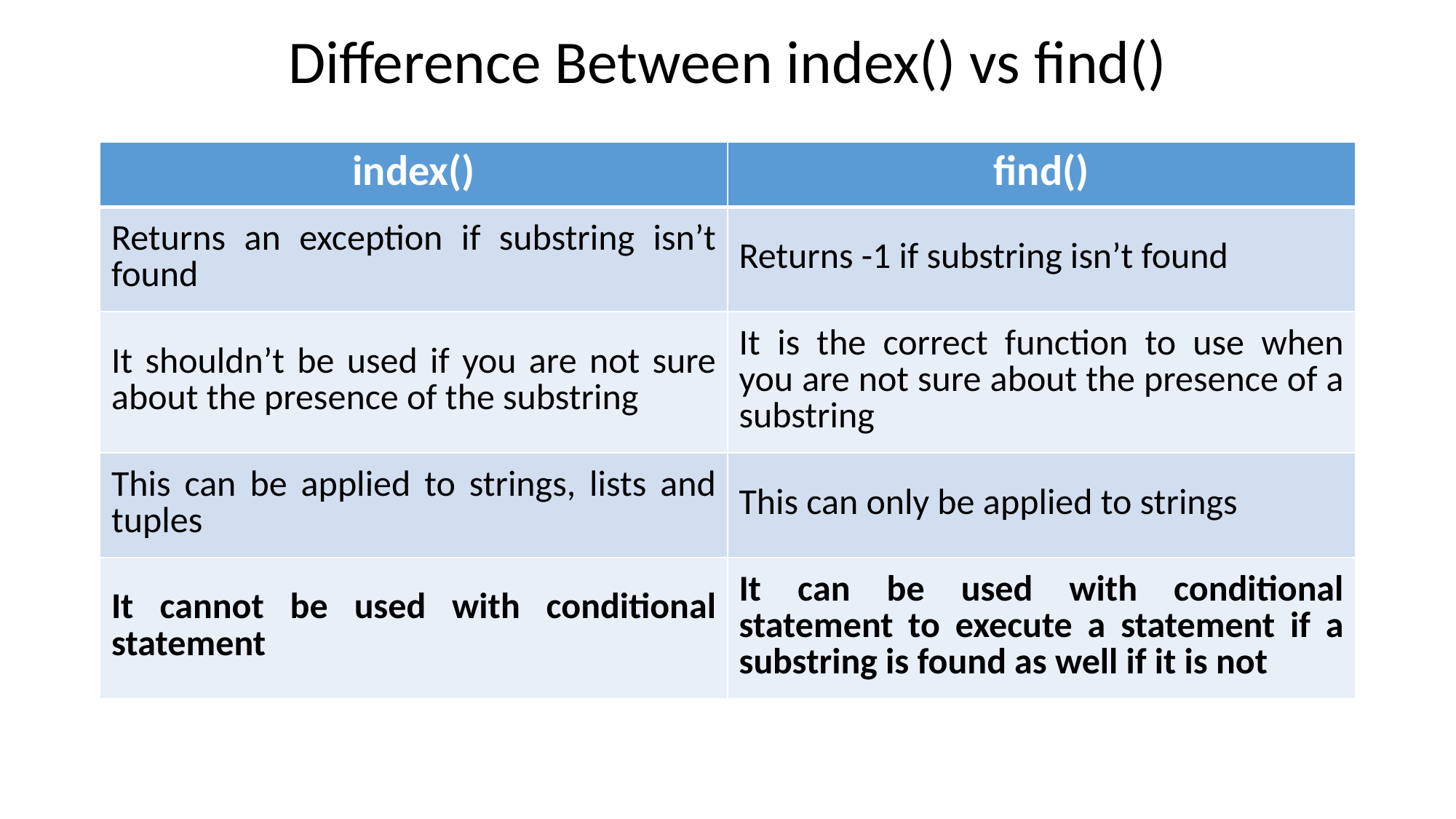

# Difference Between index() vs find()
| index() | find() |
| --- | --- |
| Returns an exception if substring isn’t found | Returns -1 if substring isn’t found |
| It shouldn’t be used if you are not sure about the presence of the substring | It is the correct function to use when you are not sure about the presence of a substring |
| This can be applied to strings, lists and tuples | This can only be applied to strings |
| It cannot be used with conditional statement | It can be used with conditional statement to execute a statement if a substring is found as well if it is not |